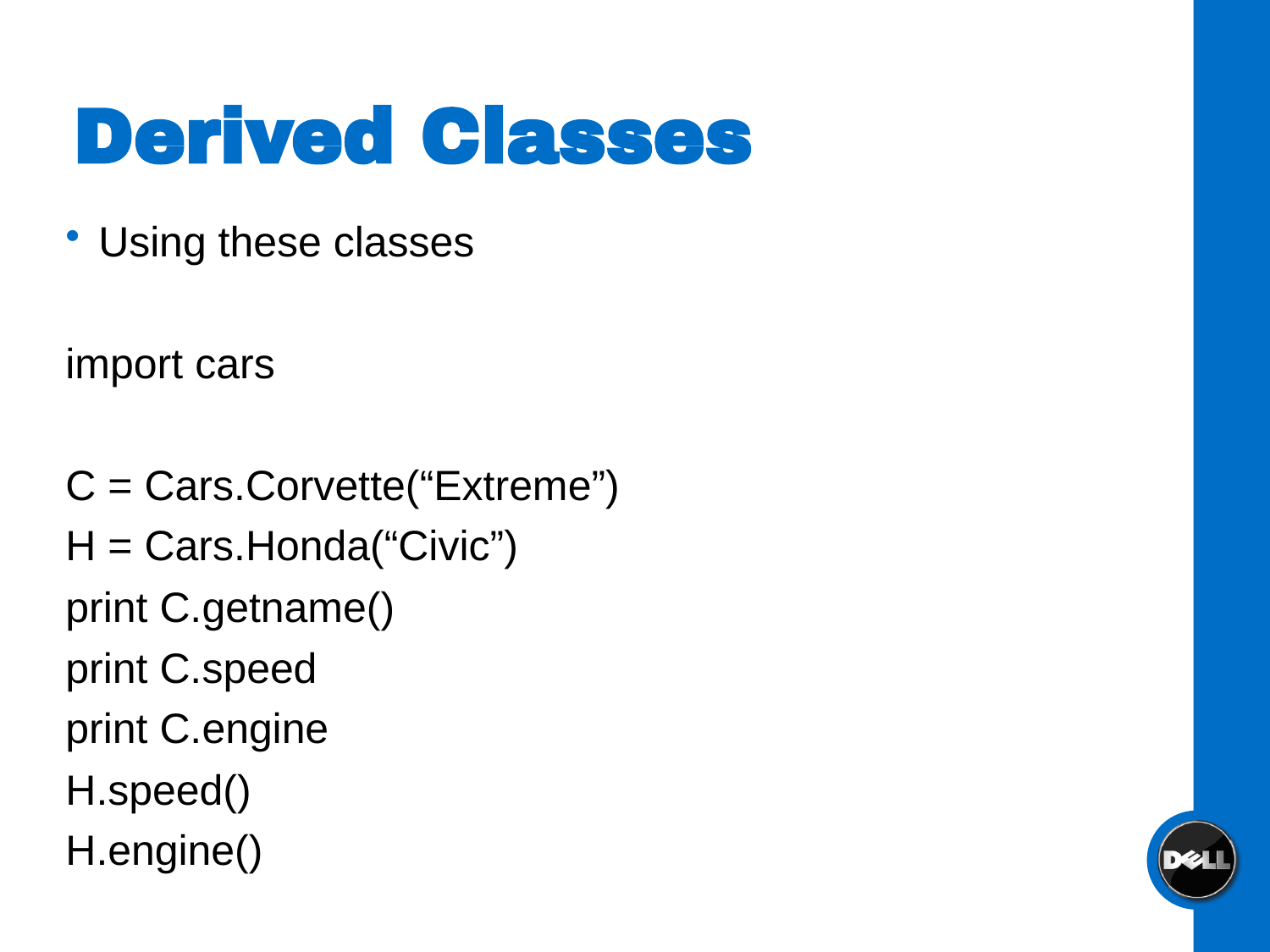

# Derived Classes
Using these classes

import cars

C = Cars.Corvette(“Extreme”)
H = Cars.Honda(“Civic”)
print C.getname()
print C.speed
print C.engine
H.speed()
H.engine()